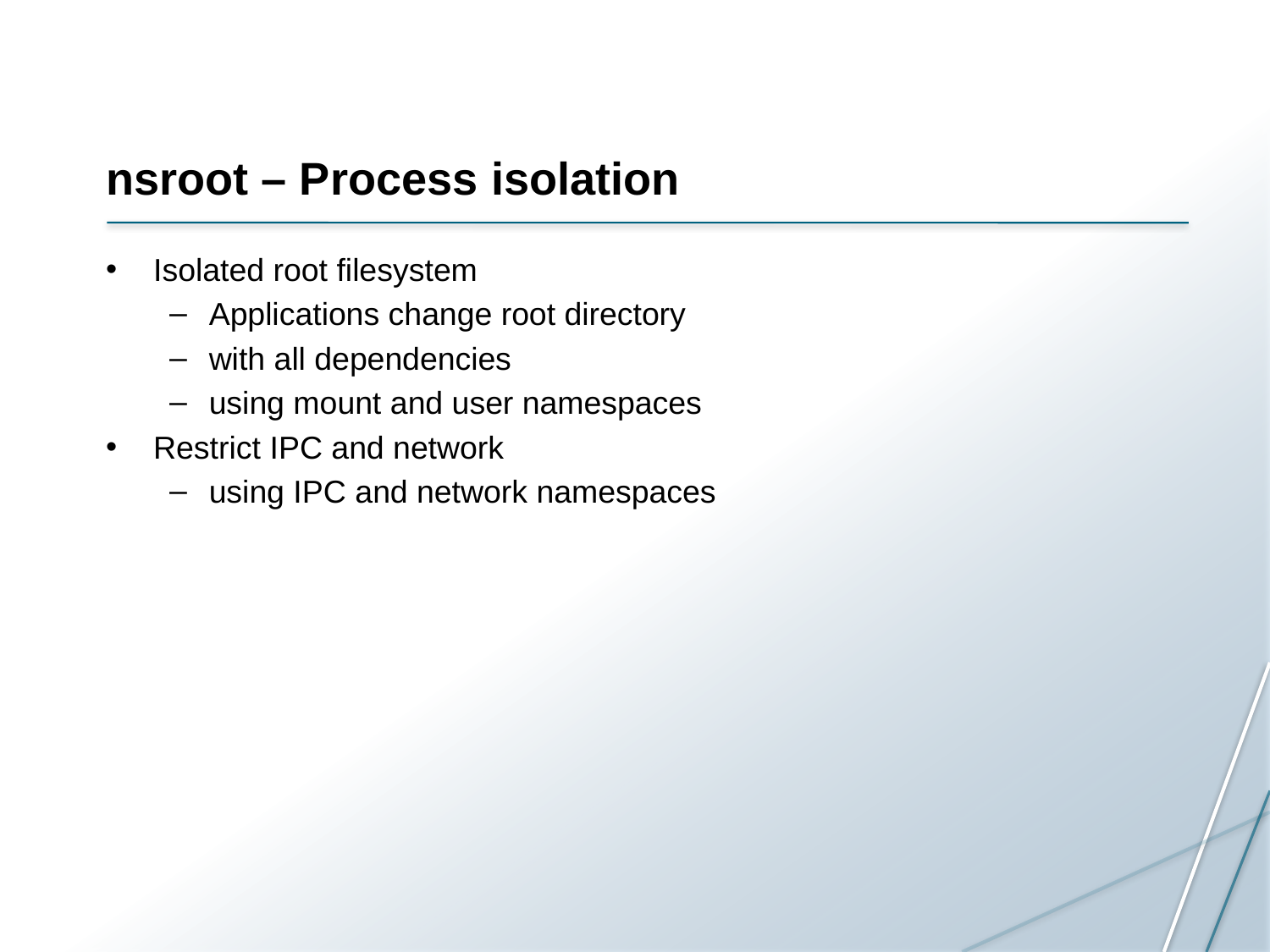

# nsroot – Process isolation
Isolated root filesystem
Applications change root directory
with all dependencies
using mount and user namespaces
Restrict IPC and network
using IPC and network namespaces